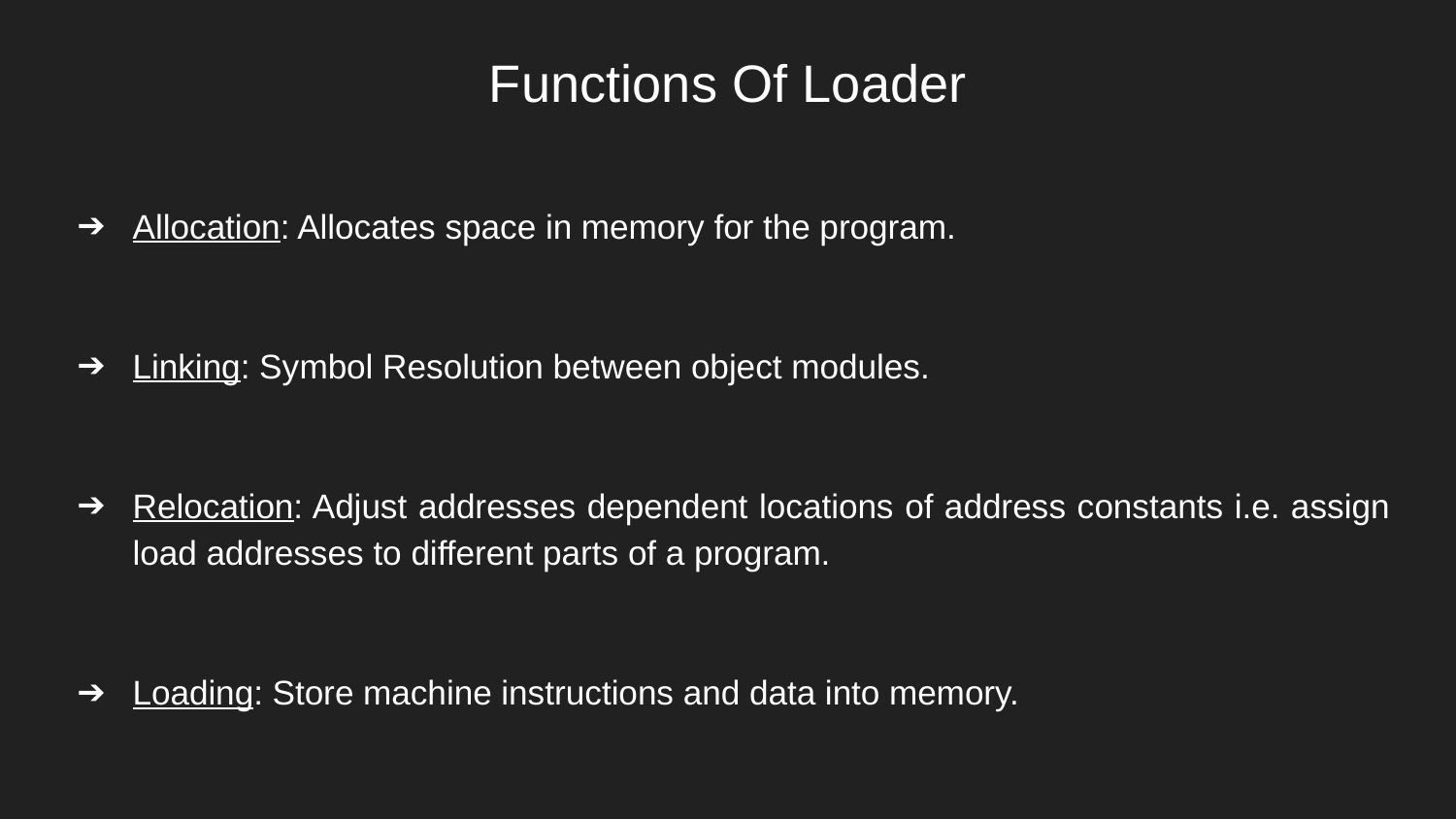

# Functions Of Loader
Allocation: Allocates space in memory for the program.

Linking: Symbol Resolution between object modules.

Relocation: Adjust addresses dependent locations of address constants i.e. assign load addresses to different parts of a program.

Loading: Store machine instructions and data into memory.